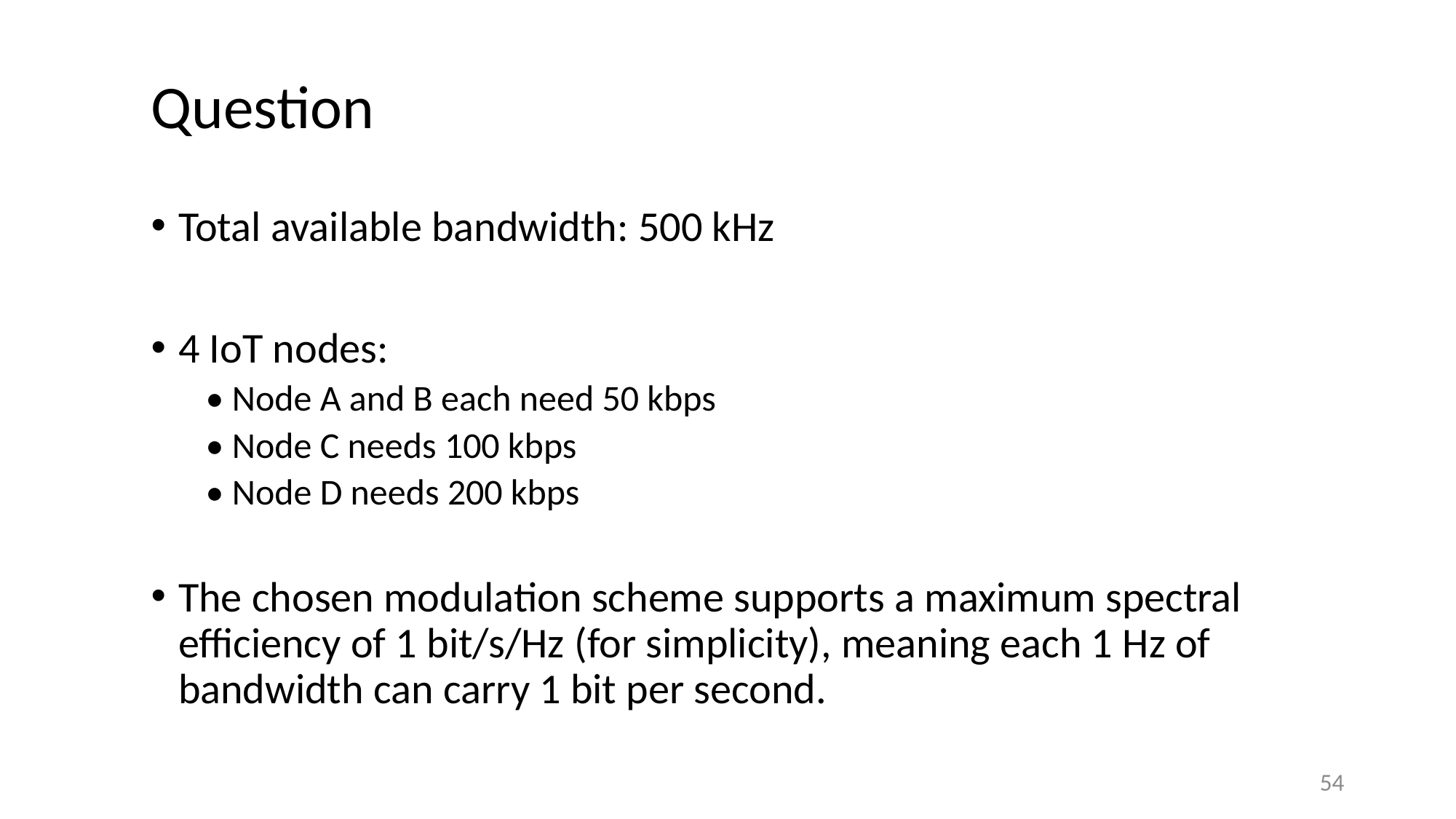

# Question
Total available bandwidth: 500 kHz

4 IoT nodes:
• Node A and B each need 50 kbps
• Node C needs 100 kbps
• Node D needs 200 kbps

The chosen modulation scheme supports a maximum spectral efficiency of 1 bit/s/Hz (for simplicity), meaning each 1 Hz of bandwidth can carry 1 bit per second.

54